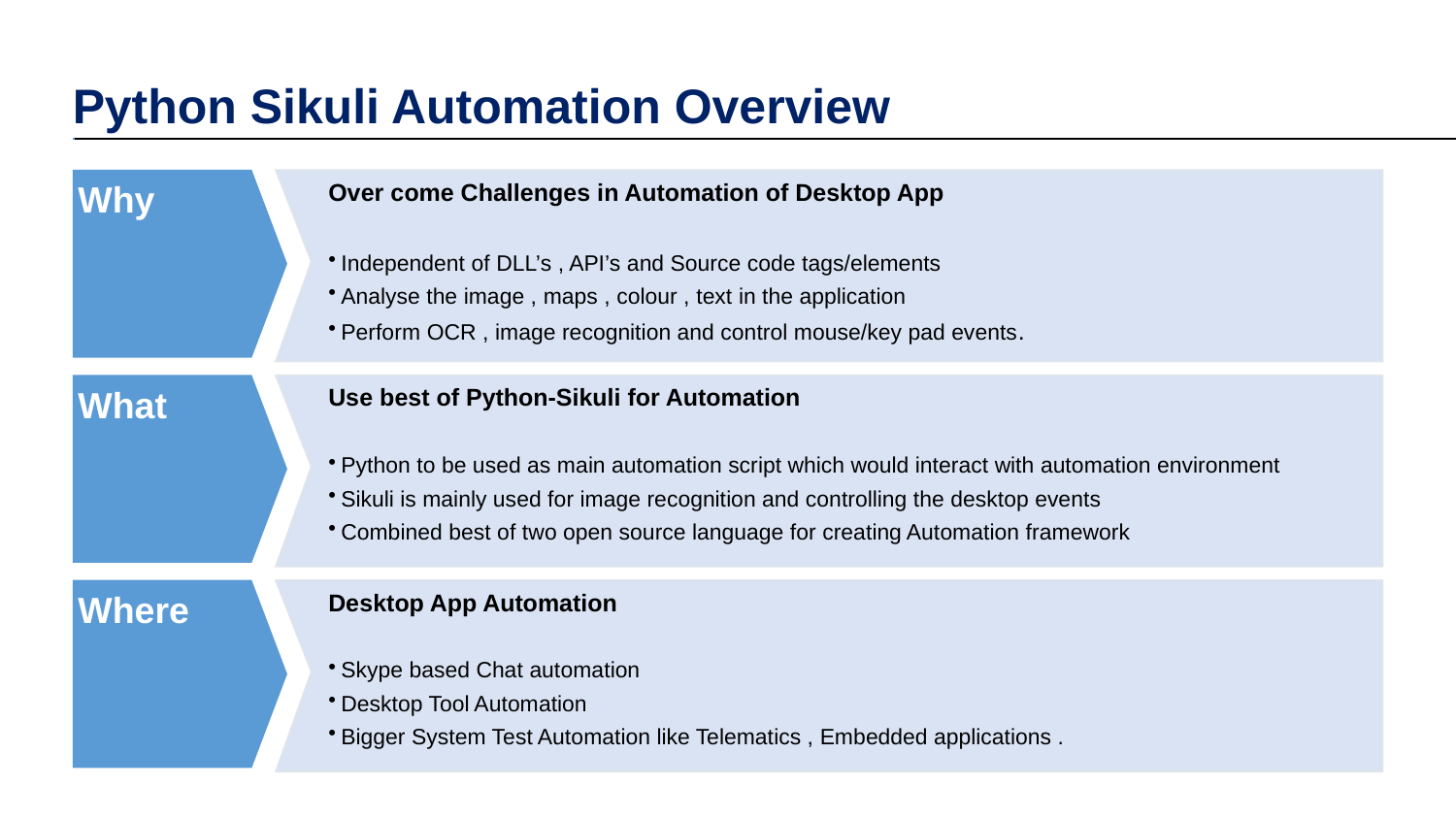

# Python Sikuli Automation Overview
Why

Over come Challenges in Automation of Desktop App

Independent of DLL’s , API’s and Source code tags/elements
Analyse the image , maps , colour , text in the application
Perform OCR , image recognition and control mouse/key pad events.
What

Use best of Python-Sikuli for Automation

Python to be used as main automation script which would interact with automation environment
Sikuli is mainly used for image recognition and controlling the desktop events
Combined best of two open source language for creating Automation framework
Where

Desktop App Automation

Skype based Chat automation
Desktop Tool Automation
Bigger System Test Automation like Telematics , Embedded applications .